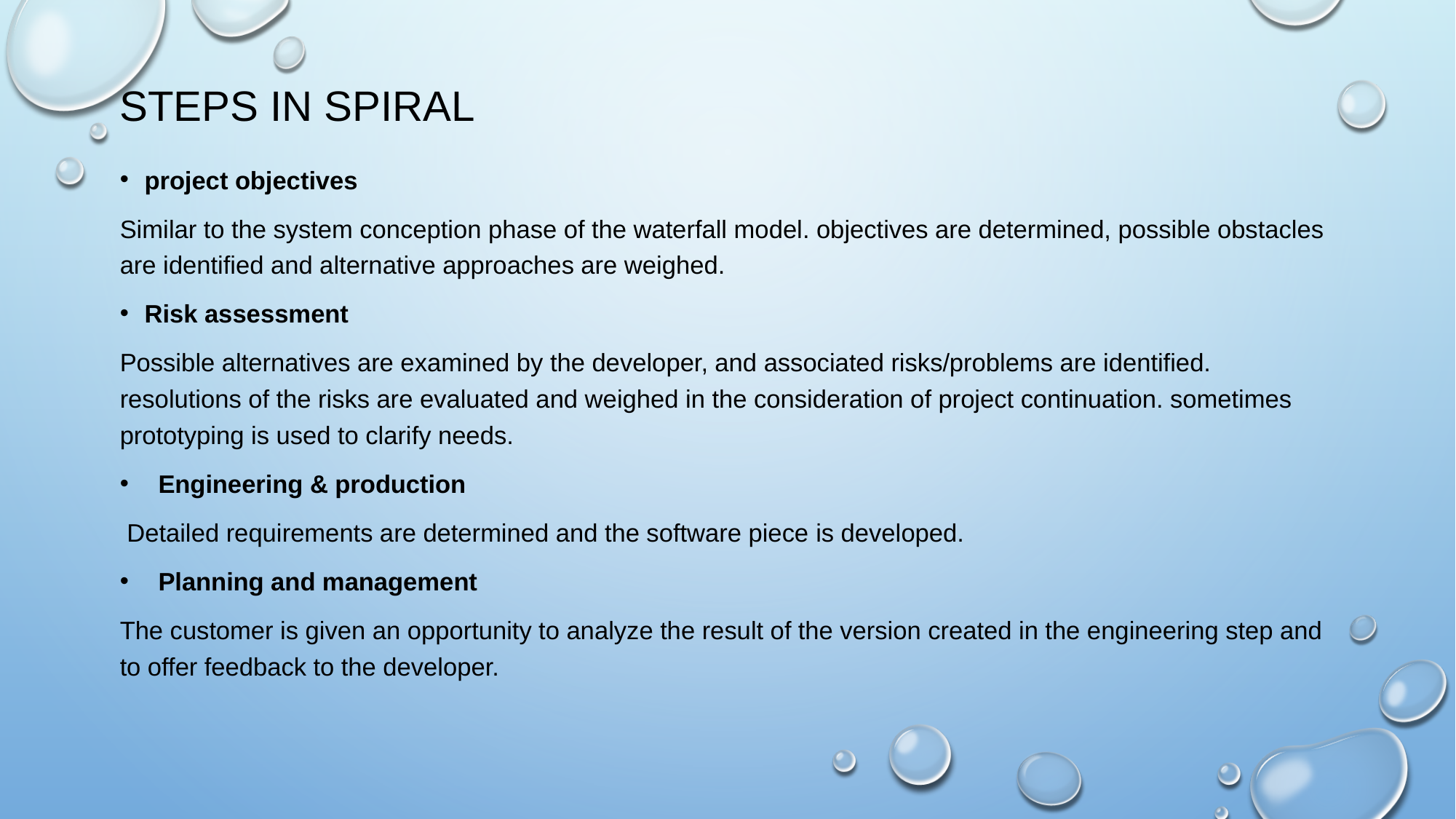

# STEPS IN SPIRAL
project objectives
Similar to the system conception phase of the waterfall model. objectives are determined, possible obstacles are identified and alternative approaches are weighed.
Risk assessment
Possible alternatives are examined by the developer, and associated risks/problems are identified. resolutions of the risks are evaluated and weighed in the consideration of project continuation. sometimes prototyping is used to clarify needs.
  Engineering & production
 Detailed requirements are determined and the software piece is developed.
  Planning and management
The customer is given an opportunity to analyze the result of the version created in the engineering step and to offer feedback to the developer.